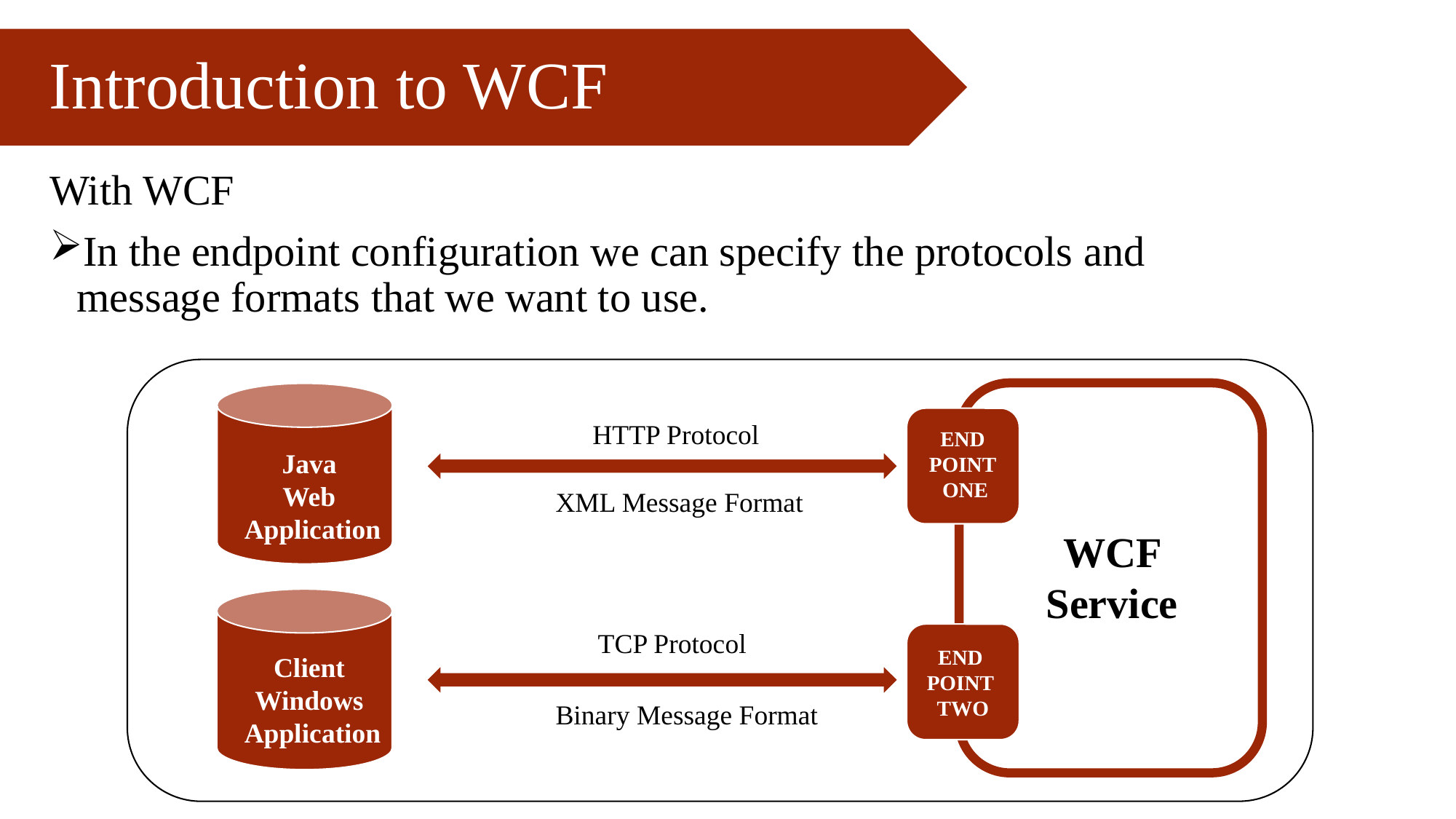

Introduction to WCF
With WCF
In the endpoint configuration we can specify the protocols and message formats that we want to use.

Dot Not
Remoting
Service

Java
Web
Application

TCP Protocol
Binary Message Format

End
Point
ONE
HTTP Protocol

XML Message Format
WCF
Service

End
Point
tWO

Client
Windows
Application